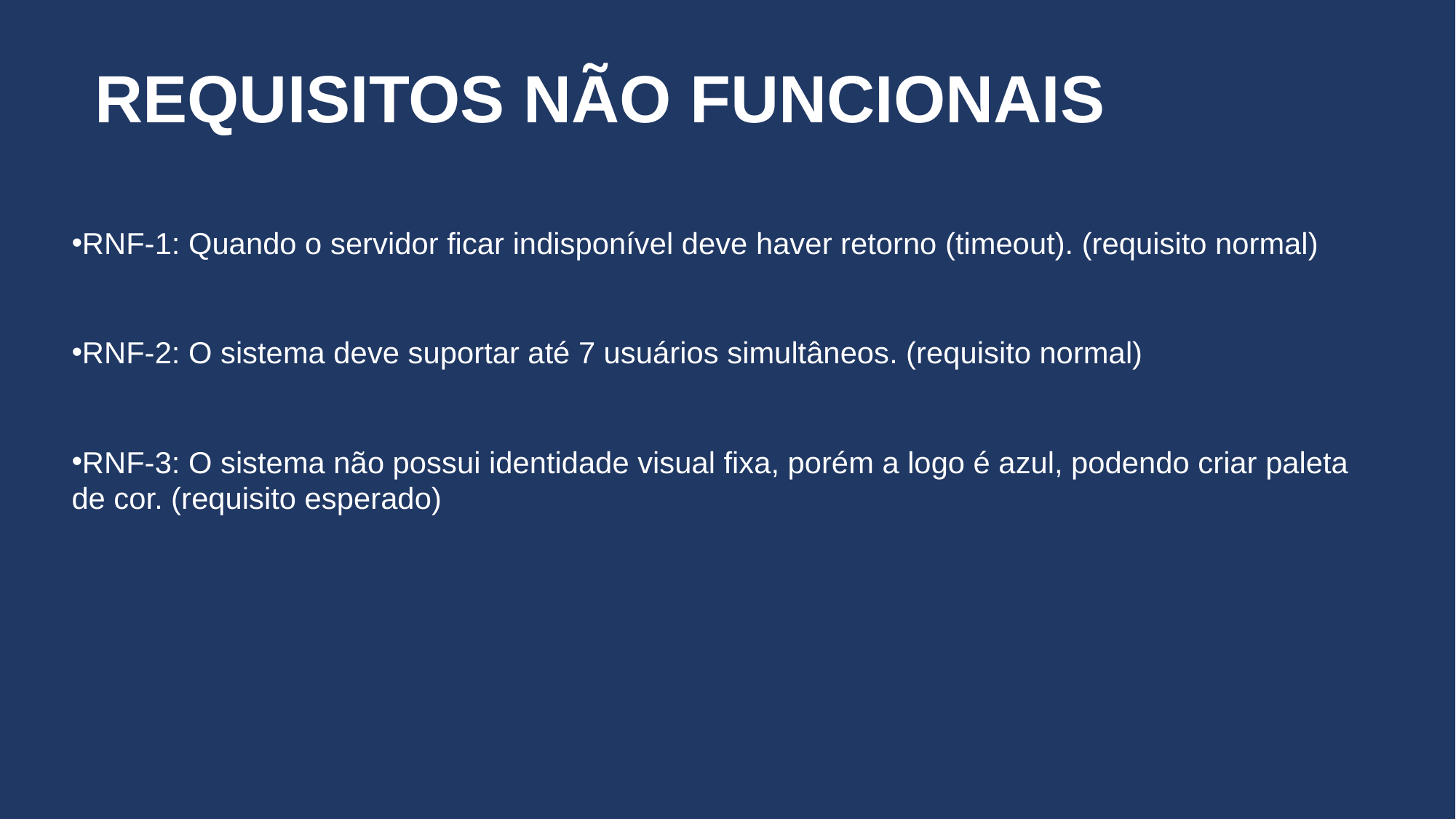

REQUISITOS NÃO FUNCIONAIS

RNF-1: Quando o servidor ficar indisponível deve haver retorno (timeout). (requisito normal)

RNF-2: O sistema deve suportar até 7 usuários simultâneos. (requisito normal)

RNF-3: O sistema não possui identidade visual fixa, porém a logo é azul, podendo criar paleta de cor. (requisito esperado)